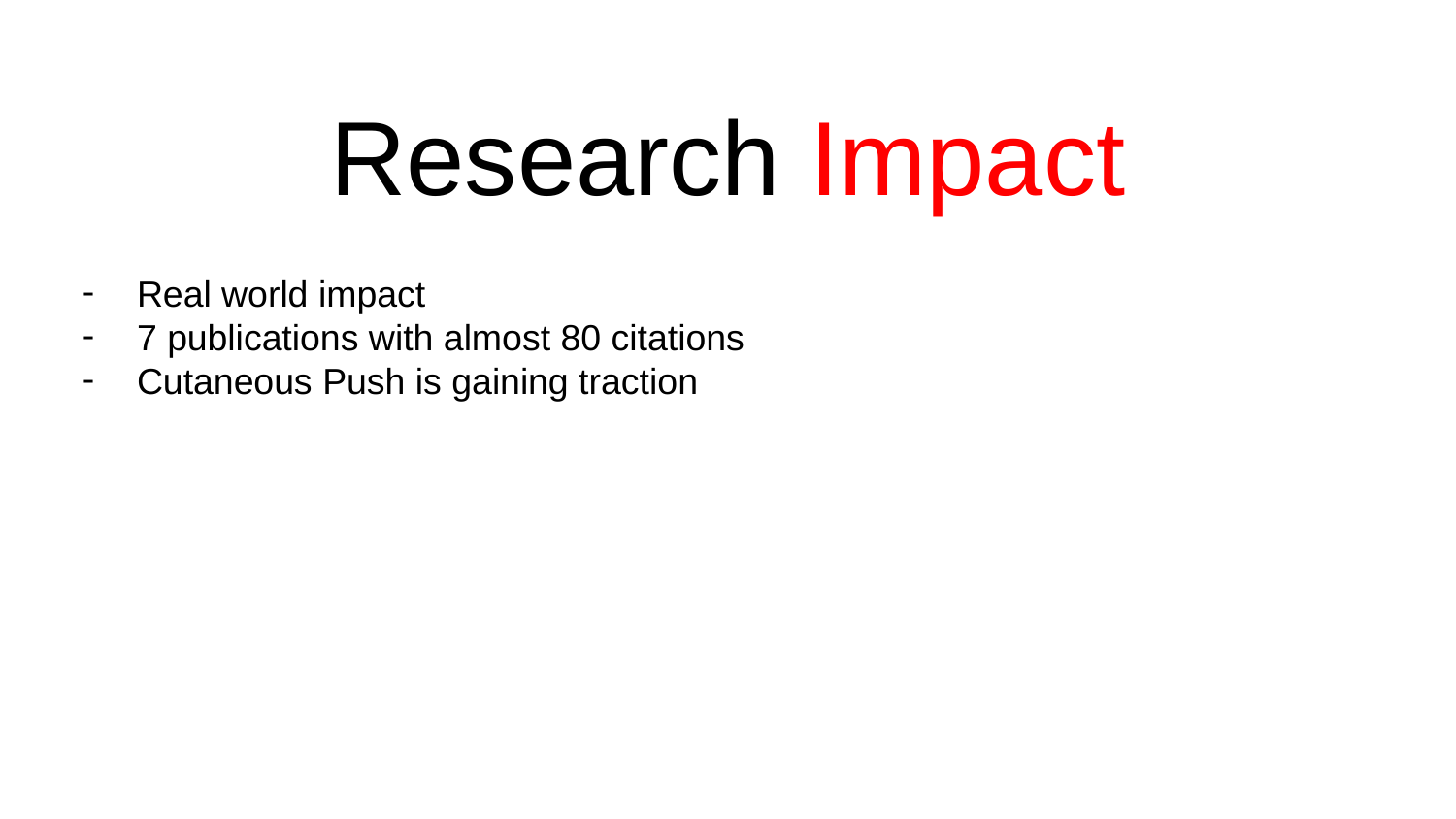

# Research Impact
Real world impact
7 publications with almost 80 citations
Cutaneous Push is gaining traction